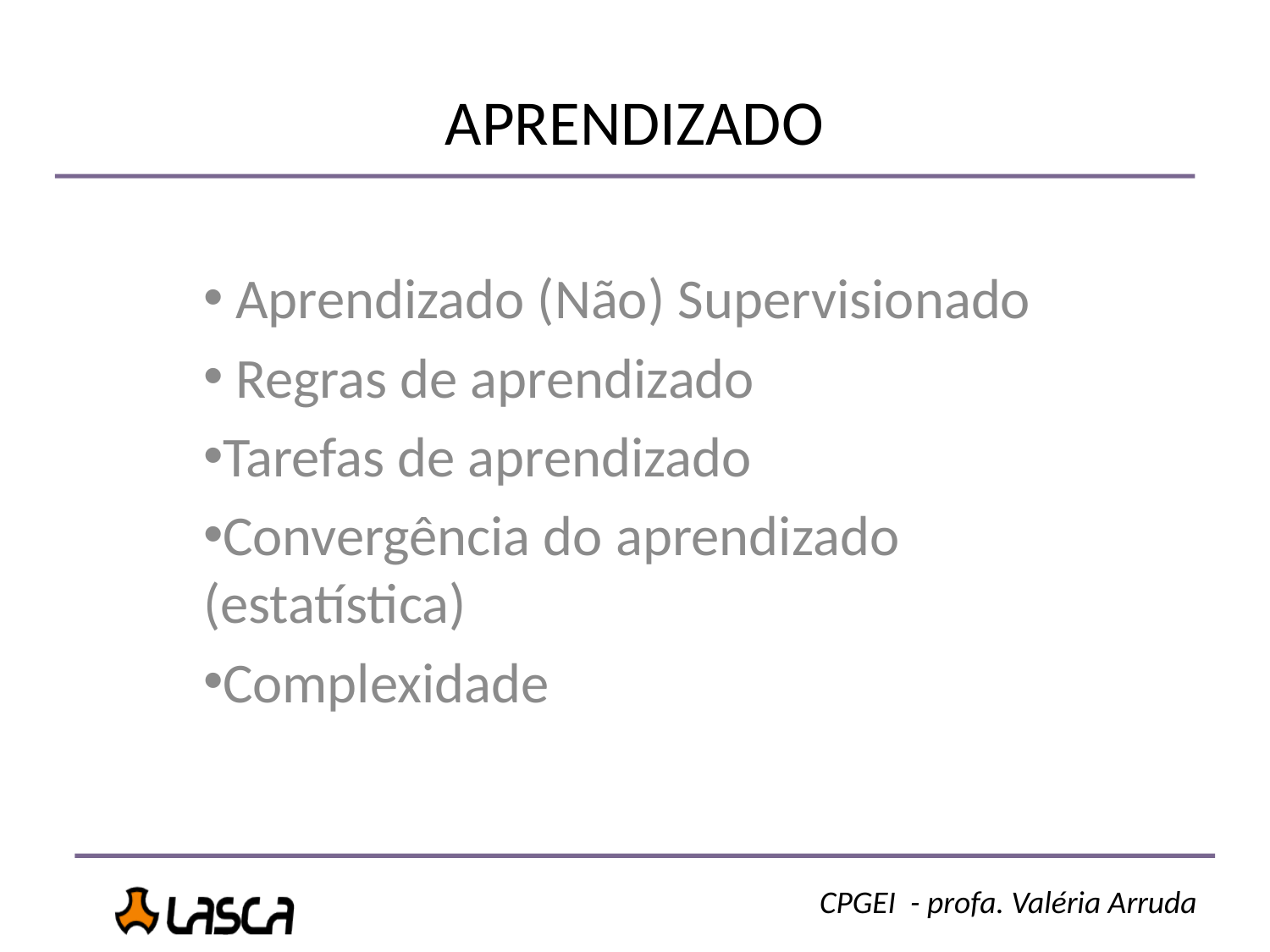

# APRENDIZADO
 Aprendizado (Não) Supervisionado
 Regras de aprendizado
Tarefas de aprendizado
Convergência do aprendizado (estatística)
Complexidade